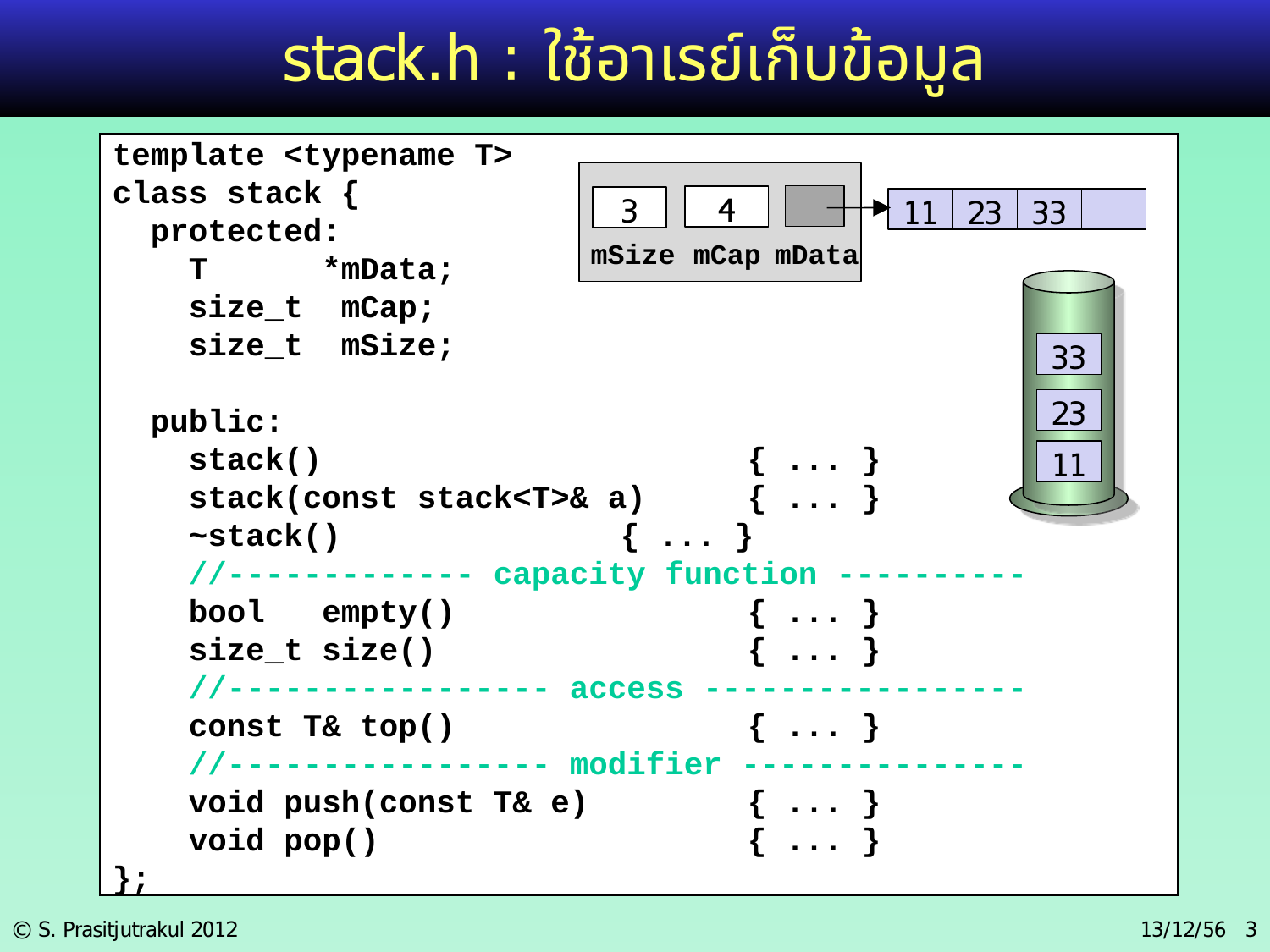

# stack.h : ใช้อาเรย์เก็บข้อมูล
template <typename T>
class stack {
  protected:
    T      *mData;
    size_t  mCap;
    size_t  mSize;

  public:
    stack() 				{ ... }
    stack(const stack<T>& a) 	{ ... }
    ~stack() 			{ ... }
    //------------- capacity function ----------
    bool   empty() 			{ ... }
    size_t size() 			{ ... }
    //----------------- access -----------------
    const T& top()			{ ... }
    //----------------- modifier ---------------
    void push(const T& e)		{ ... }
    void pop() 			{ ... }
};

4
3
11
23
33

mSize
mCap
mData

33
23
11